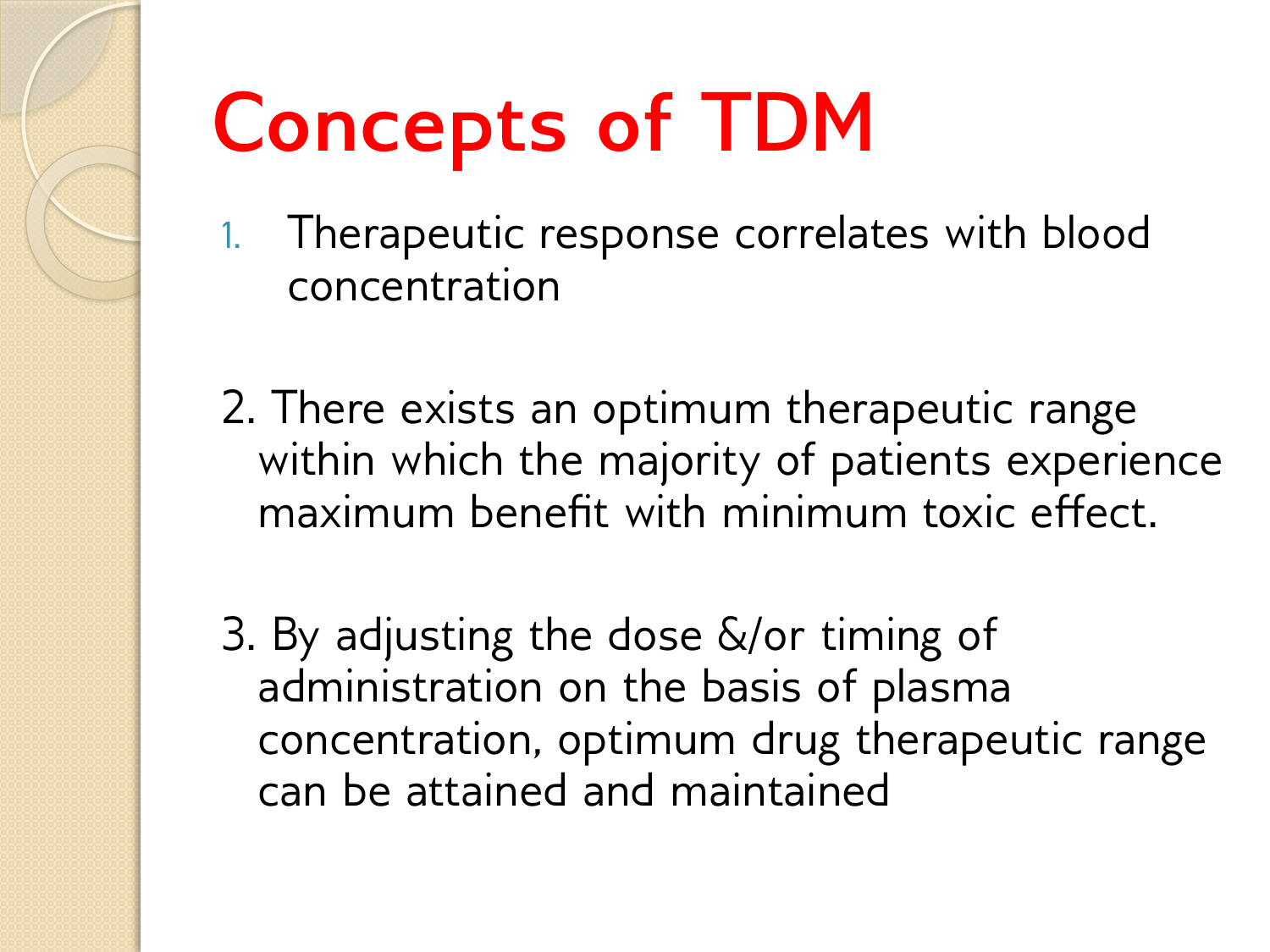

# Concepts of TDM
Therapeutic response correlates with blood concentration

2. There exists an optimum therapeutic range within which the majority of patients experience maximum benefit with minimum toxic effect.

3. By adjusting the dose &/or timing of administration on the basis of plasma concentration, optimum drug therapeutic range can be attained and maintained